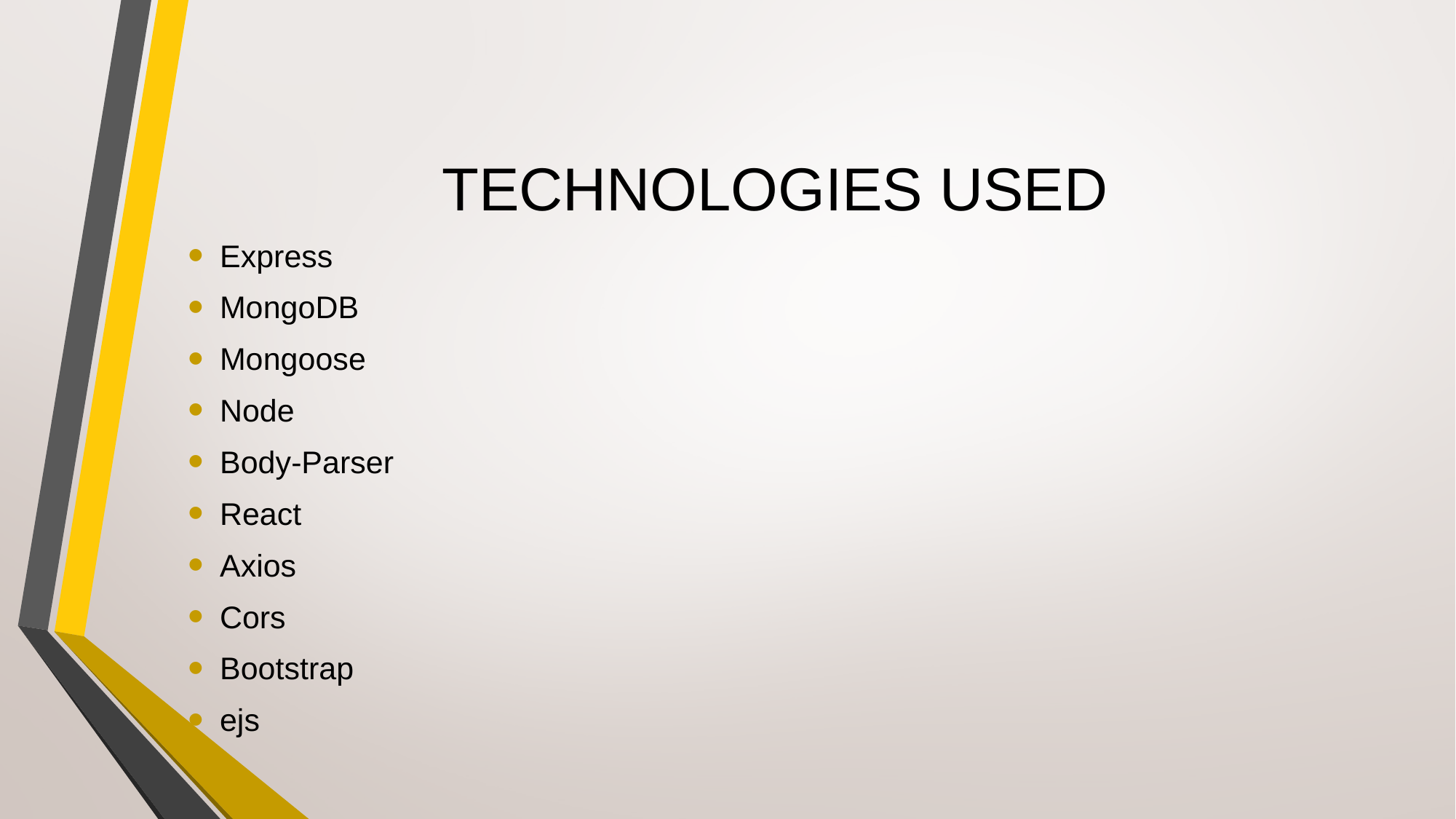

# TECHNOLOGIES USED
Express
MongoDB
Mongoose
Node
Body-Parser
React
Axios
Cors
Bootstrap
ejs